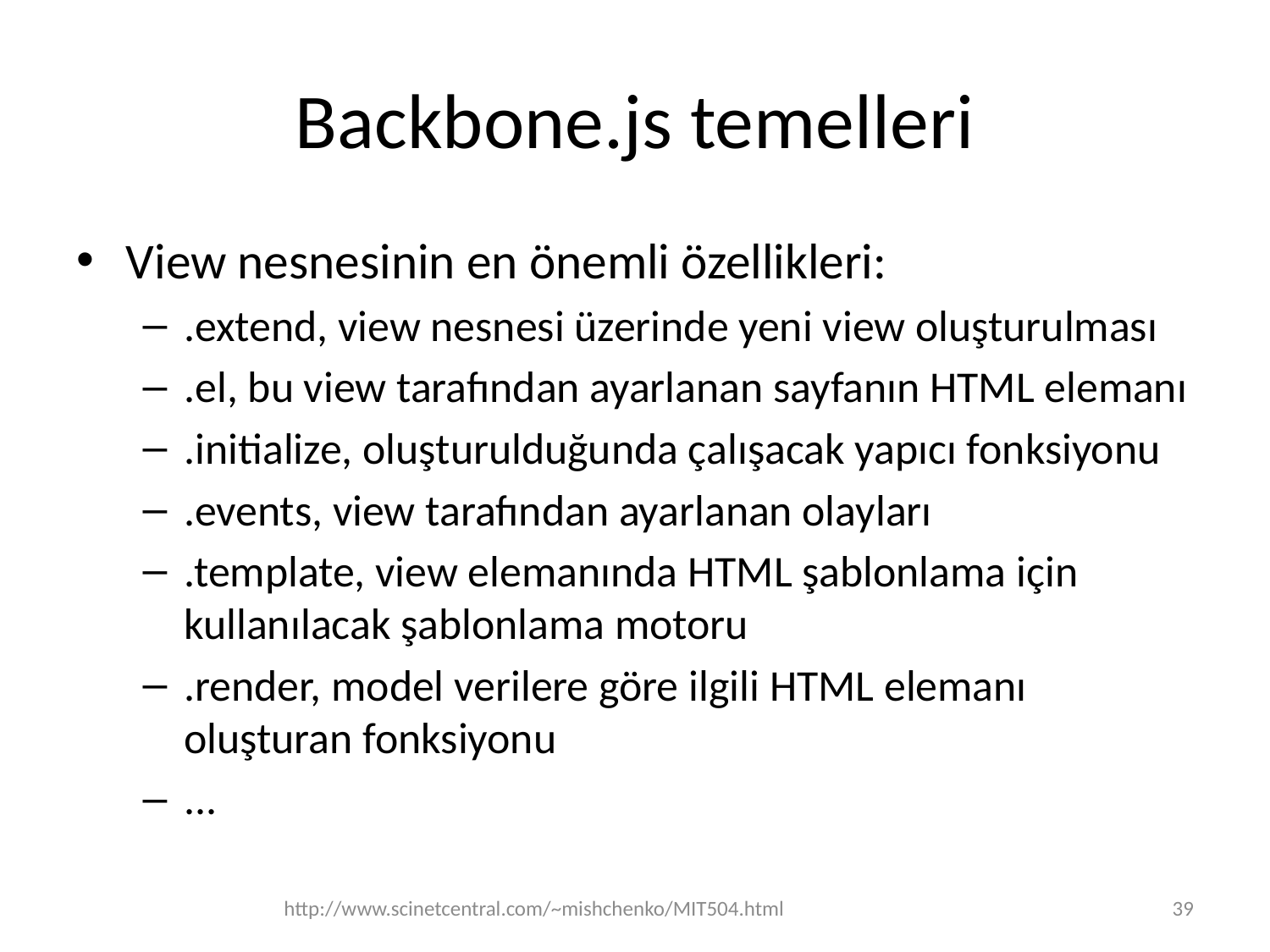

# Backbone.js temelleri
View nesnesinin en önemli özellikleri:
.extend, view nesnesi üzerinde yeni view oluşturulması
.el, bu view tarafından ayarlanan sayfanın HTML elemanı
.initialize, oluşturulduğunda çalışacak yapıcı fonksiyonu
.events, view tarafından ayarlanan olayları
.template, view elemanında HTML şablonlama için kullanılacak şablonlama motoru
.render, model verilere göre ilgili HTML elemanı oluşturan fonksiyonu
...
http://www.scinetcentral.com/~mishchenko/MIT504.html
39